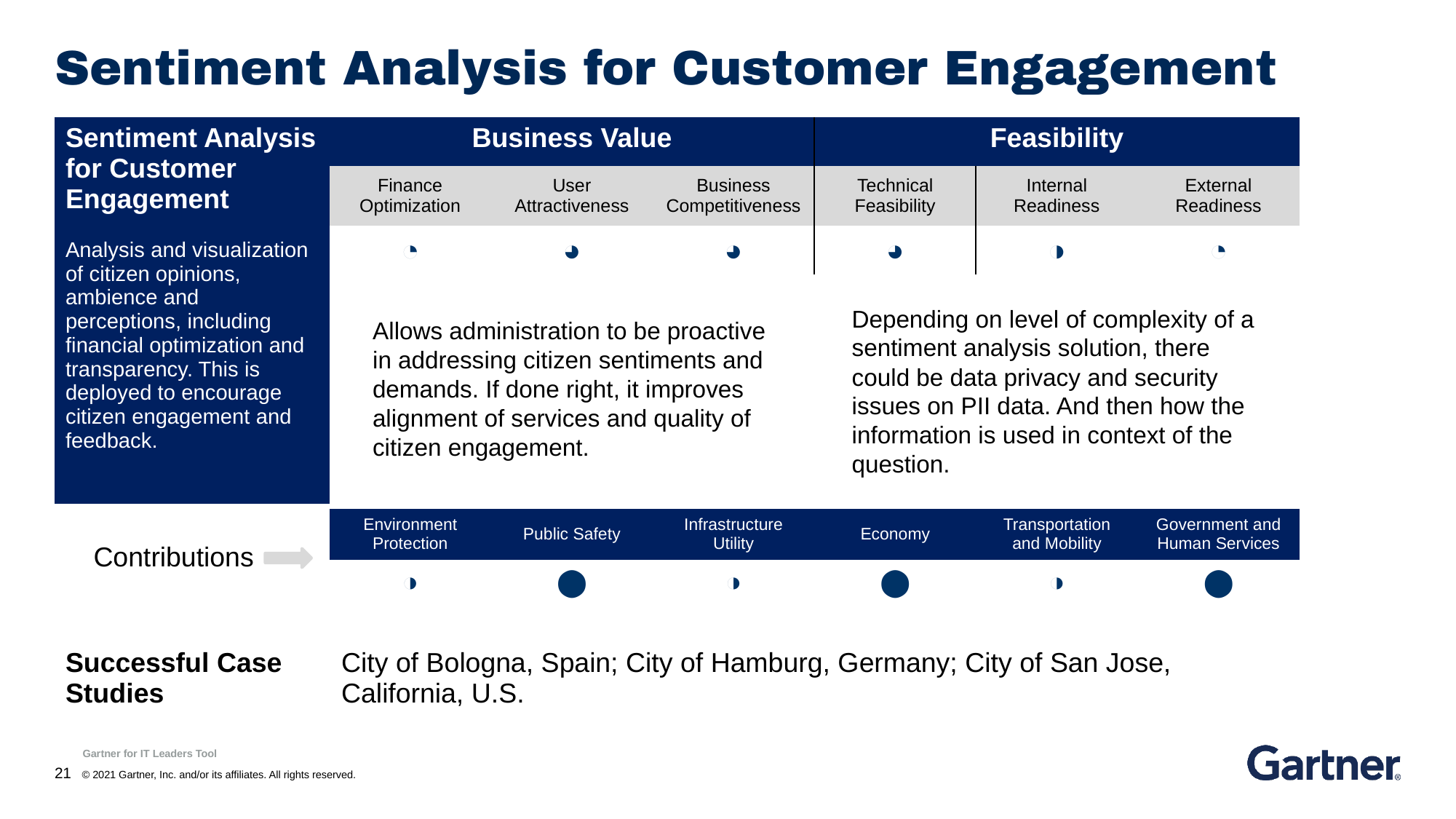

# Sentiment Analysis for Customer Engagement
| Business Value |  |  | Feasibility |  |  |
| --- | --- | --- | --- | --- | --- |
| Finance Optimization | User Attractiveness | Business Competitiveness | Technical Feasibility | Internal Readiness | External Readiness |
| ◔ | ◕ | ◕ | ◕ | ◑ | ◔ |
| Sentiment Analysis for Customer Engagement Analysis and visualization of citizen opinions, ambience and perceptions, including financial optimization and transparency. This is deployed to encourage citizen engagement and feedback. |
| --- |
Depending on level of complexity of a sentiment analysis solution, there could be data privacy and security issues on PII data. And then how the information is used in context of the question.
Allows administration to be proactive in addressing citizen sentiments and demands. If done right, it improves alignment of services and quality of citizen engagement.
| Environment Protection | Public Safety | Infrastructure Utility | Economy | Transportation and Mobility | Government and Human Services |
| --- | --- | --- | --- | --- | --- |
| ◑ | ⬤ | ◑ | ⬤ | ◑ | ⬤ |
Contributions

| Successful Case Studies | City of Bologna, Spain; City of Hamburg, Germany; City of San Jose, California, U.S. |
| --- | --- |